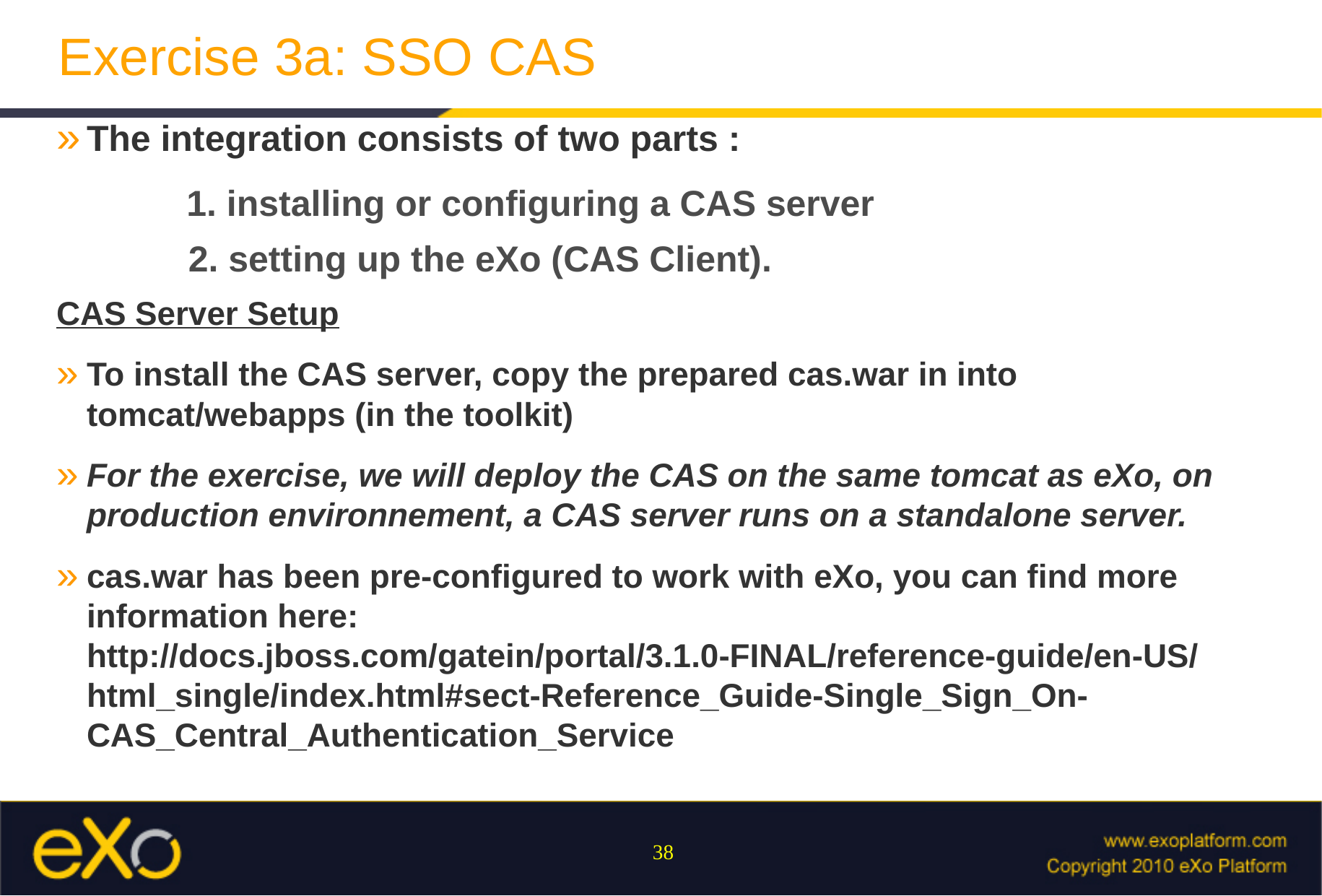

# Exercise 3a: SSO CAS
The integration consists of two parts :
 1. installing or configuring a CAS server
 2. setting up the eXo (CAS Client).
CAS Server Setup
To install the CAS server, copy the prepared cas.war in into tomcat/webapps (in the toolkit)
For the exercise, we will deploy the CAS on the same tomcat as eXo, on production environnement, a CAS server runs on a standalone server.
cas.war has been pre-configured to work with eXo, you can find more information here:
http://docs.jboss.com/gatein/portal/3.1.0-FINAL/reference-guide/en-US/html_single/index.html#sect-Reference_Guide-Single_Sign_On-CAS_Central_Authentication_Service